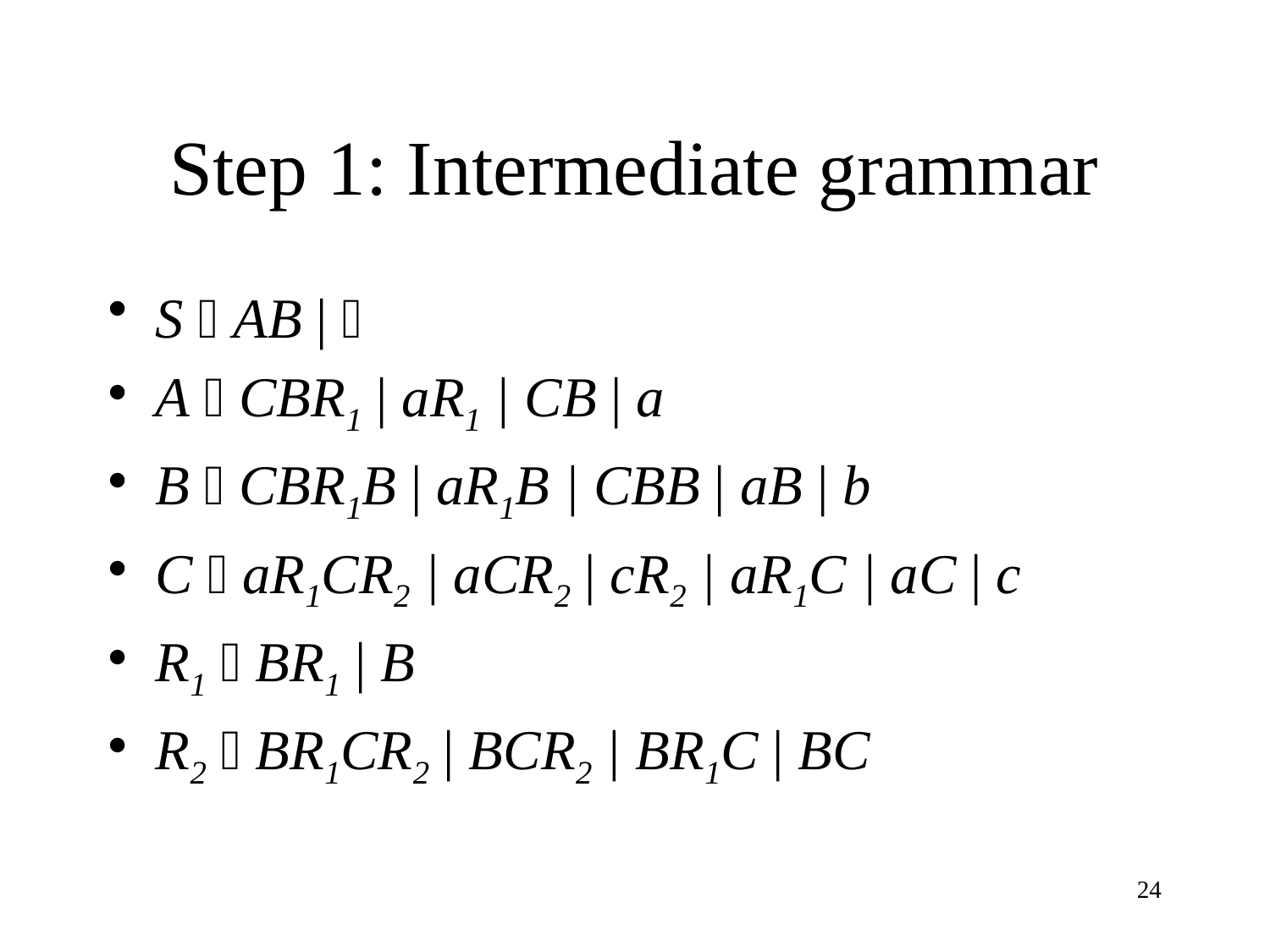

# Step 1: Intermediate grammar
S → AB | λ
A → CBR1 | aR1 | CB | a
B → CBR1B | aR1B | CBB | aB | b
C → aR1CR2 | aCR2 | cR2 | aR1C | aC | c
R1 → BR1 | B
R2 → BR1CR2 | BCR2 | BR1C | BC

24